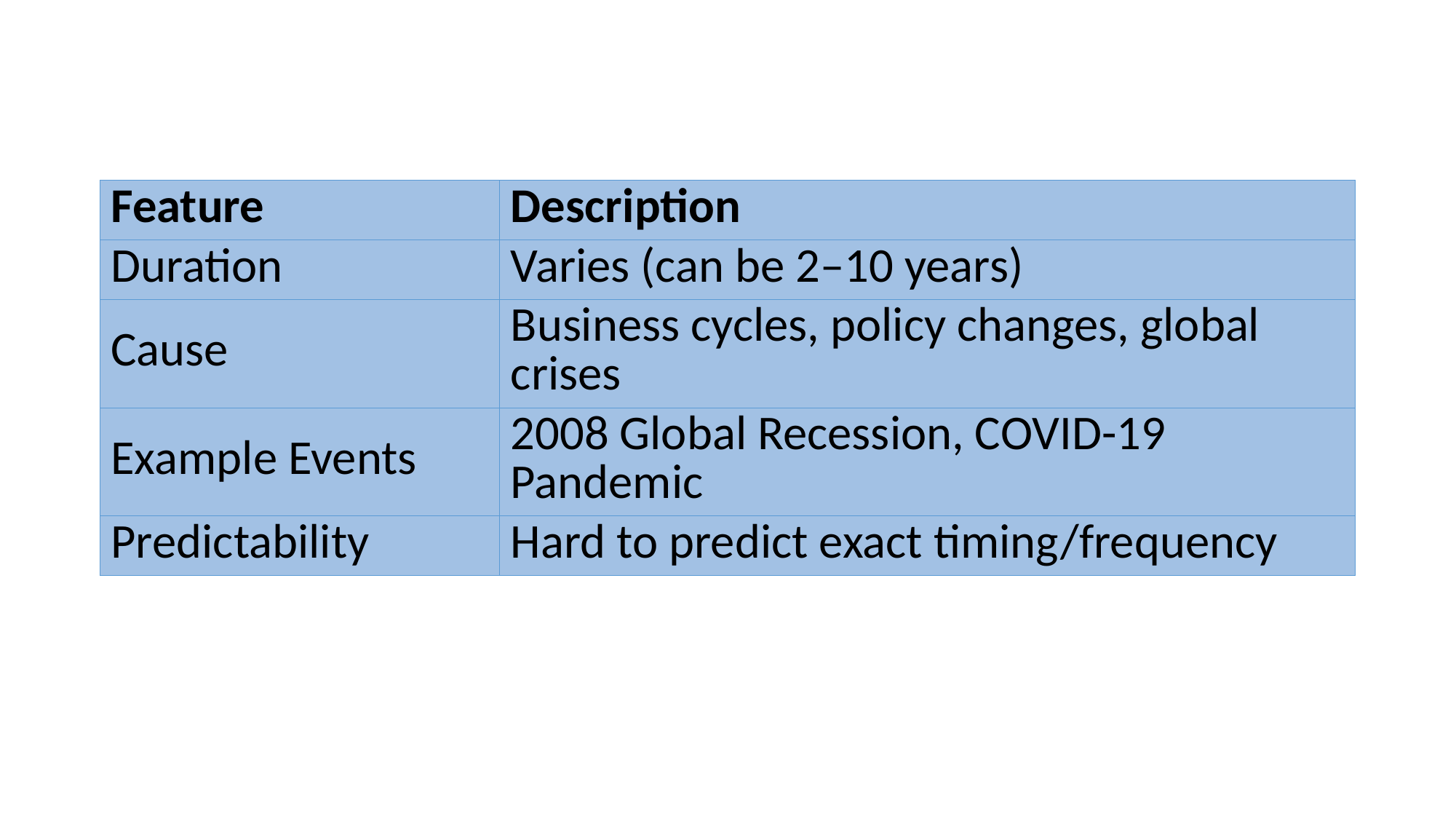

#
| Feature | Description |
| --- | --- |
| Duration | Varies (can be 2–10 years) |
| Cause | Business cycles, policy changes, global crises |
| Example Events | 2008 Global Recession, COVID-19 Pandemic |
| Predictability | Hard to predict exact timing/frequency |